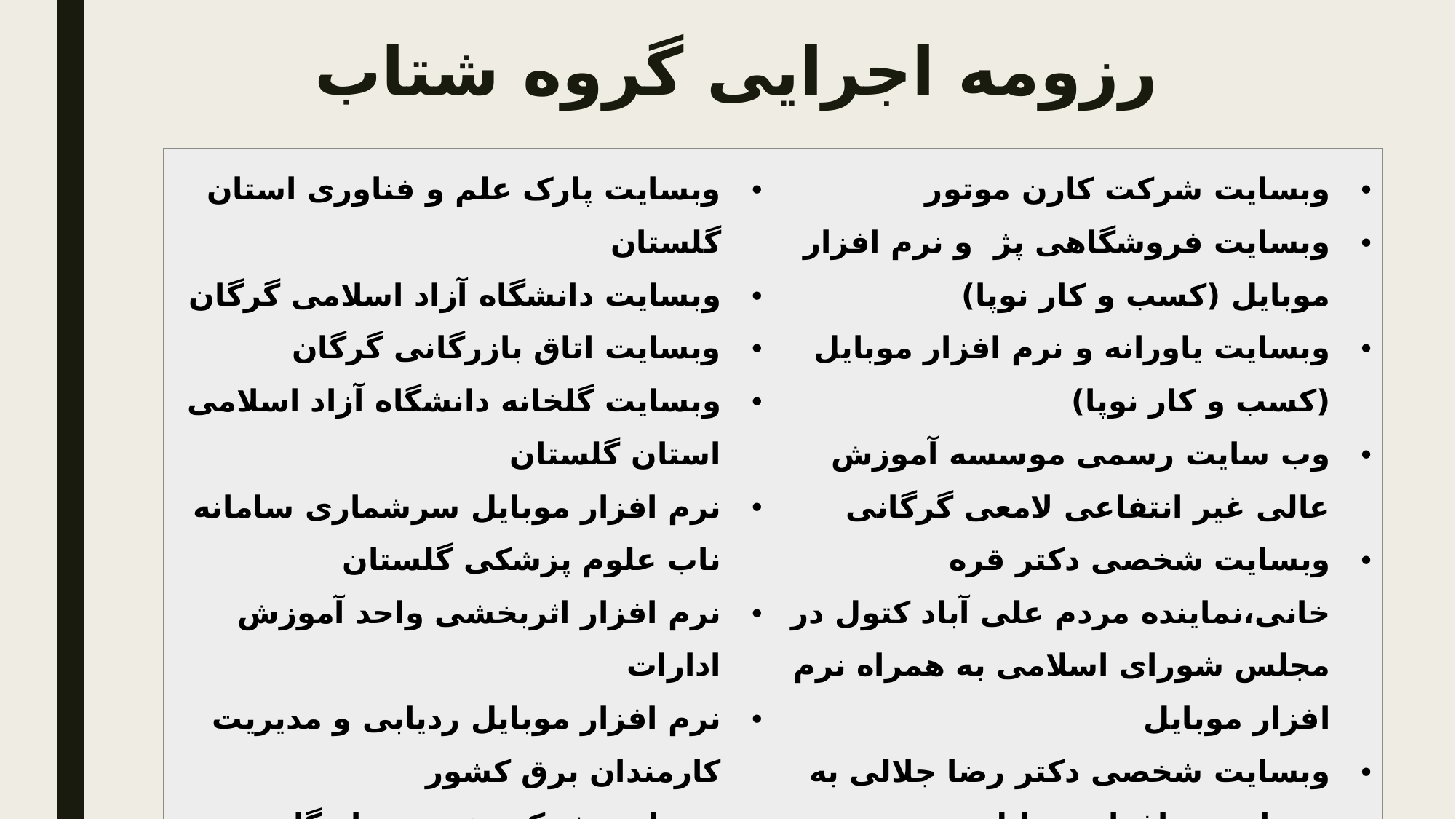

# رزومه اجرایی گروه شتاب
| وبسایت پارک علم و فناوری استان گلستان وبسایت دانشگاه آزاد اسلامی گرگان وبسایت اتاق بازرگانی گرگان وبسایت گلخانه دانشگاه آزاد اسلامی استان گلستان نرم افزار موبایل سرشماری سامانه ناب علوم پزشکی گلستان نرم افزار اثربخشی واحد آموزش ادارات نرم افزار موبایل ردیابی و مدیریت کارمندان برق کشور وبسایت شرکت خودرو ماندگار | وبسایت شرکت کارن موتور وبسایت فروشگاهی پژ و نرم افزار موبایل (کسب و کار نوپا) وبسایت یاورانه و نرم افزار موبایل (کسب و کار نوپا) وب سایت رسمی موسسه آموزش عالی غیر انتفاعی لامعی گرگانی وبسایت شخصی دکتر قره خانی،نماینده مردم علی آباد کتول در مجلس شورای اسلامی به همراه نرم افزار موبایل وبسایت شخصی دکتر رضا جلالی به همراه نرم افزار موبایل وبسایت شخصی دکتر عباس نیاوند به همراه نرم افزار موبایل و طراحی و تولید بیش از 70 وبسایت و نرم افزار موبایلی |
| --- | --- |